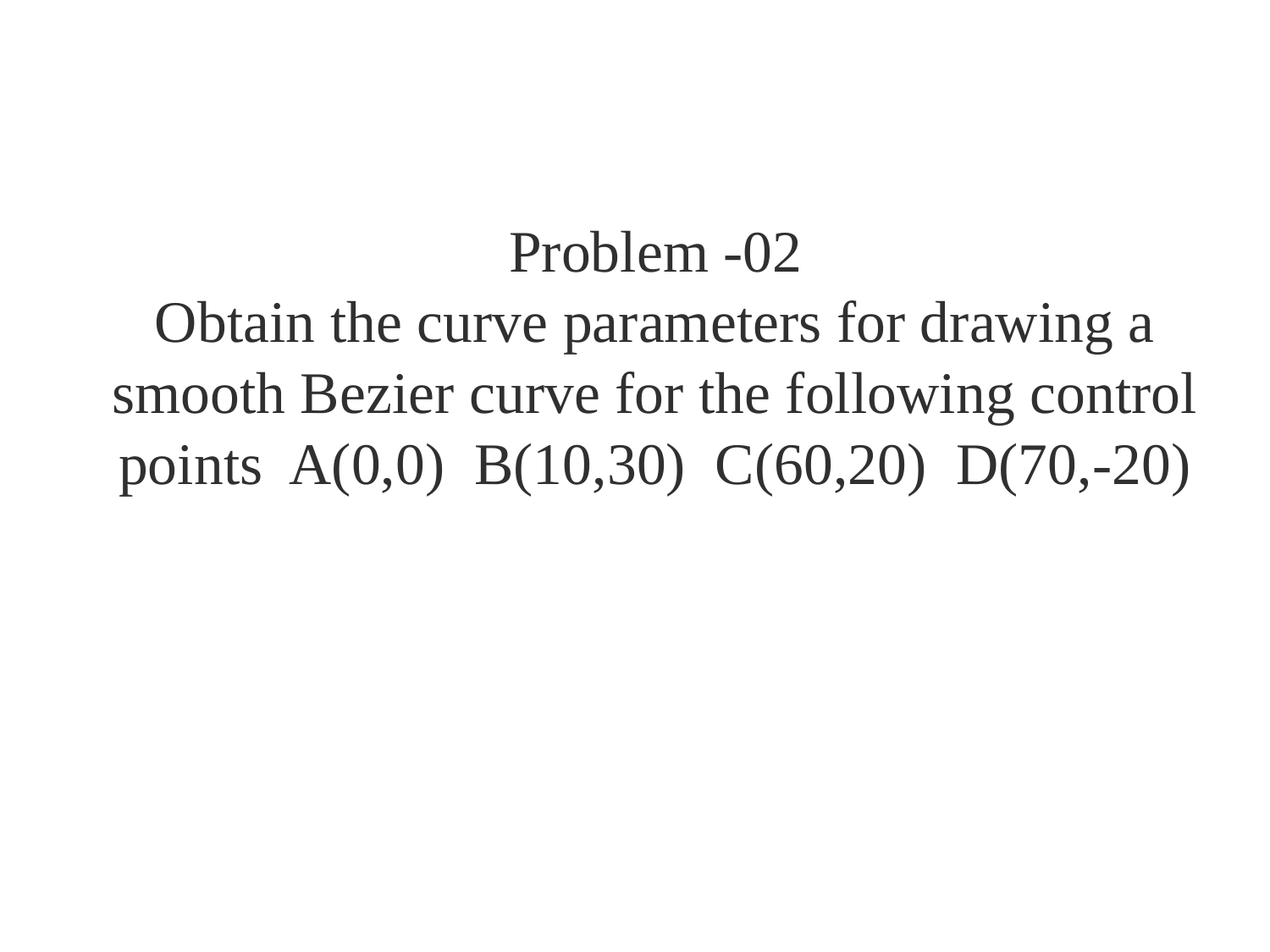

# Problem -02 Obtain the curve parameters for drawing a smooth Bezier curve for the following control points  A(0,0)  B(10,30)  C(60,20)  D(70,-20)